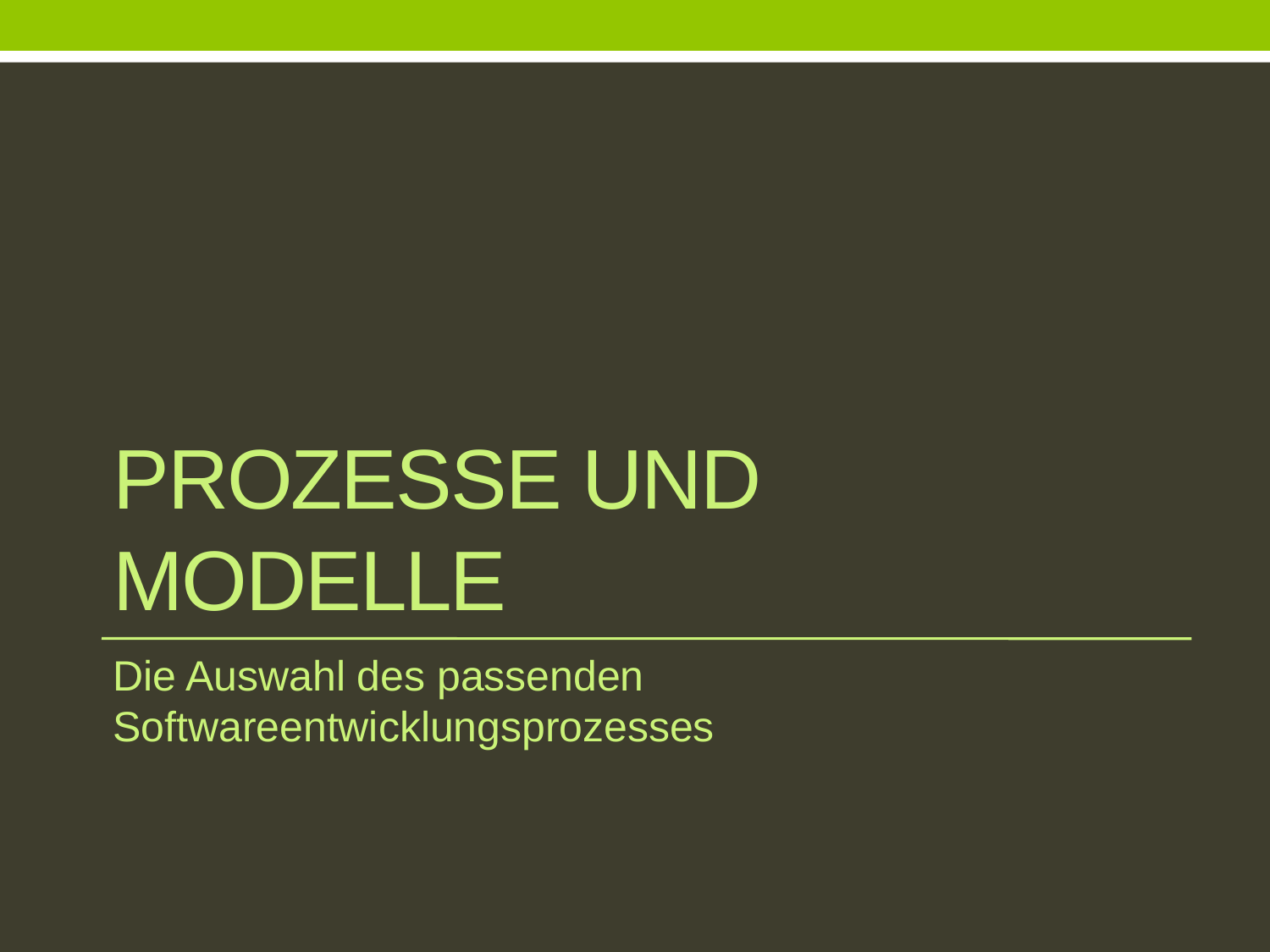

# Prozesse und Modelle
Die Auswahl des passenden Softwareentwicklungsprozesses